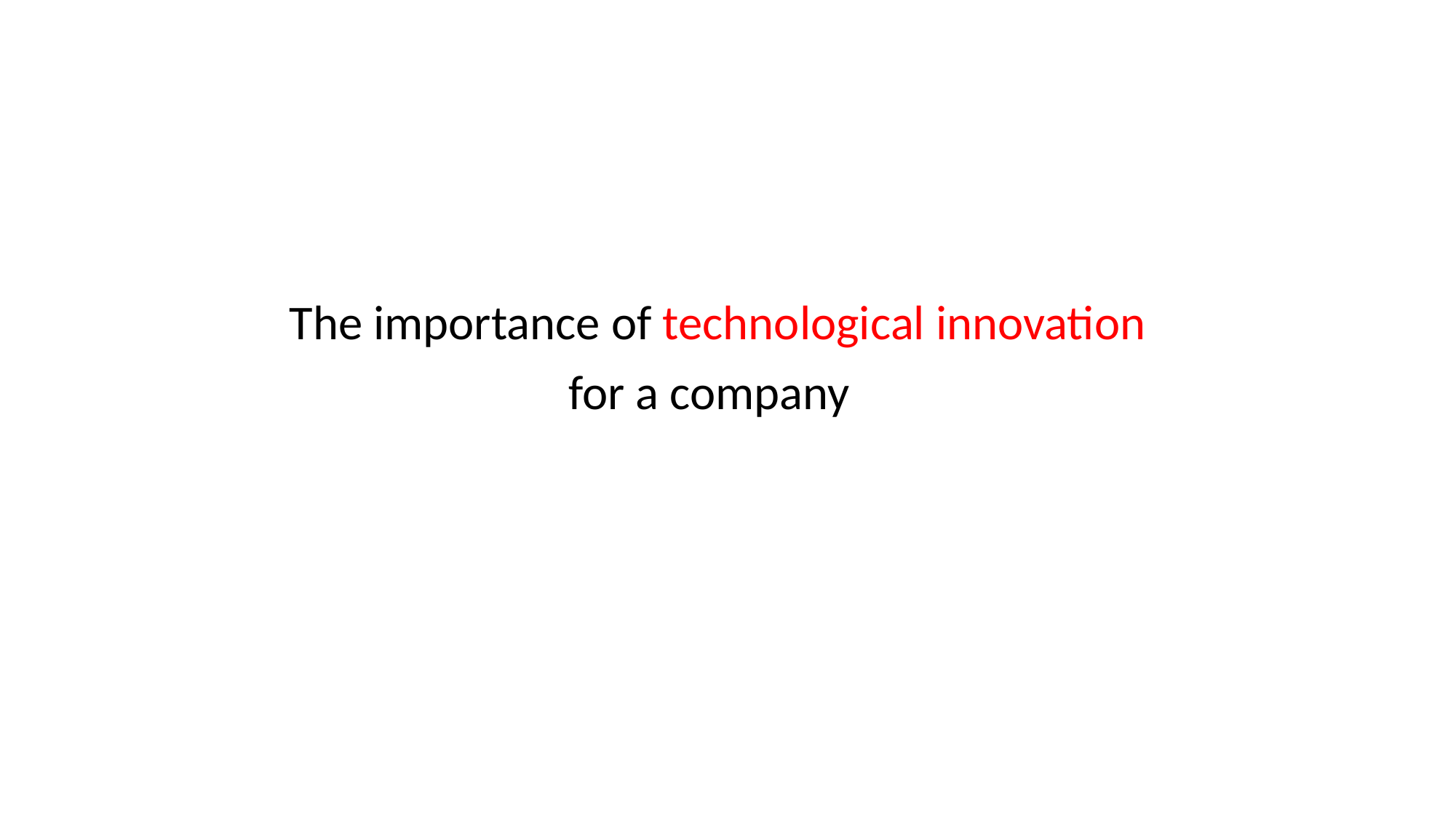

The importance of technological innovation
for a company